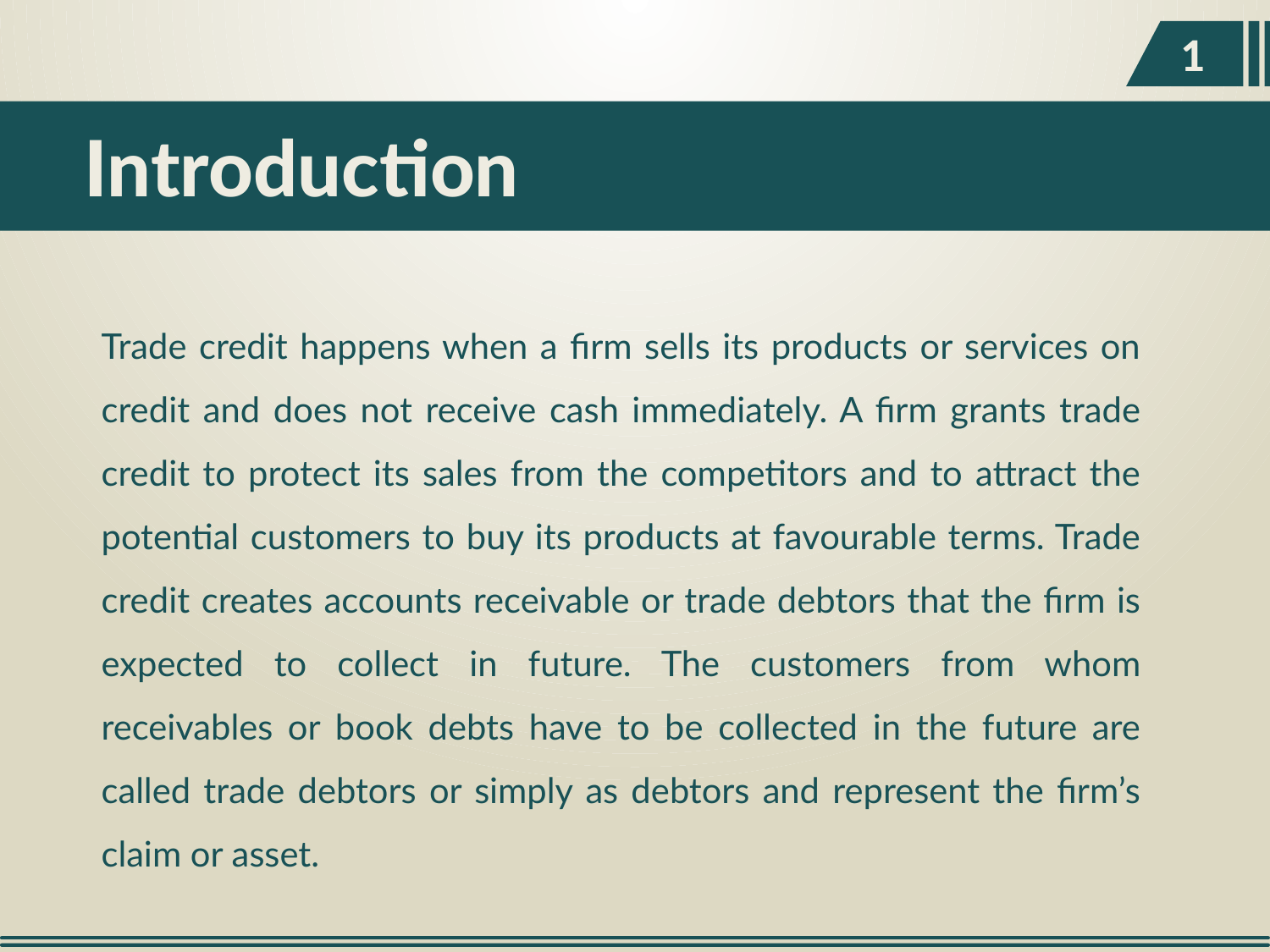

1
Introduction
Trade credit happens when a firm sells its products or services on credit and does not receive cash immediately. A firm grants trade credit to protect its sales from the competitors and to attract the potential customers to buy its products at favourable terms. Trade credit creates accounts receivable or trade debtors that the firm is expected to collect in future. The customers from whom receivables or book debts have to be collected in the future are called trade debtors or simply as debtors and represent the firm’s claim or asset.